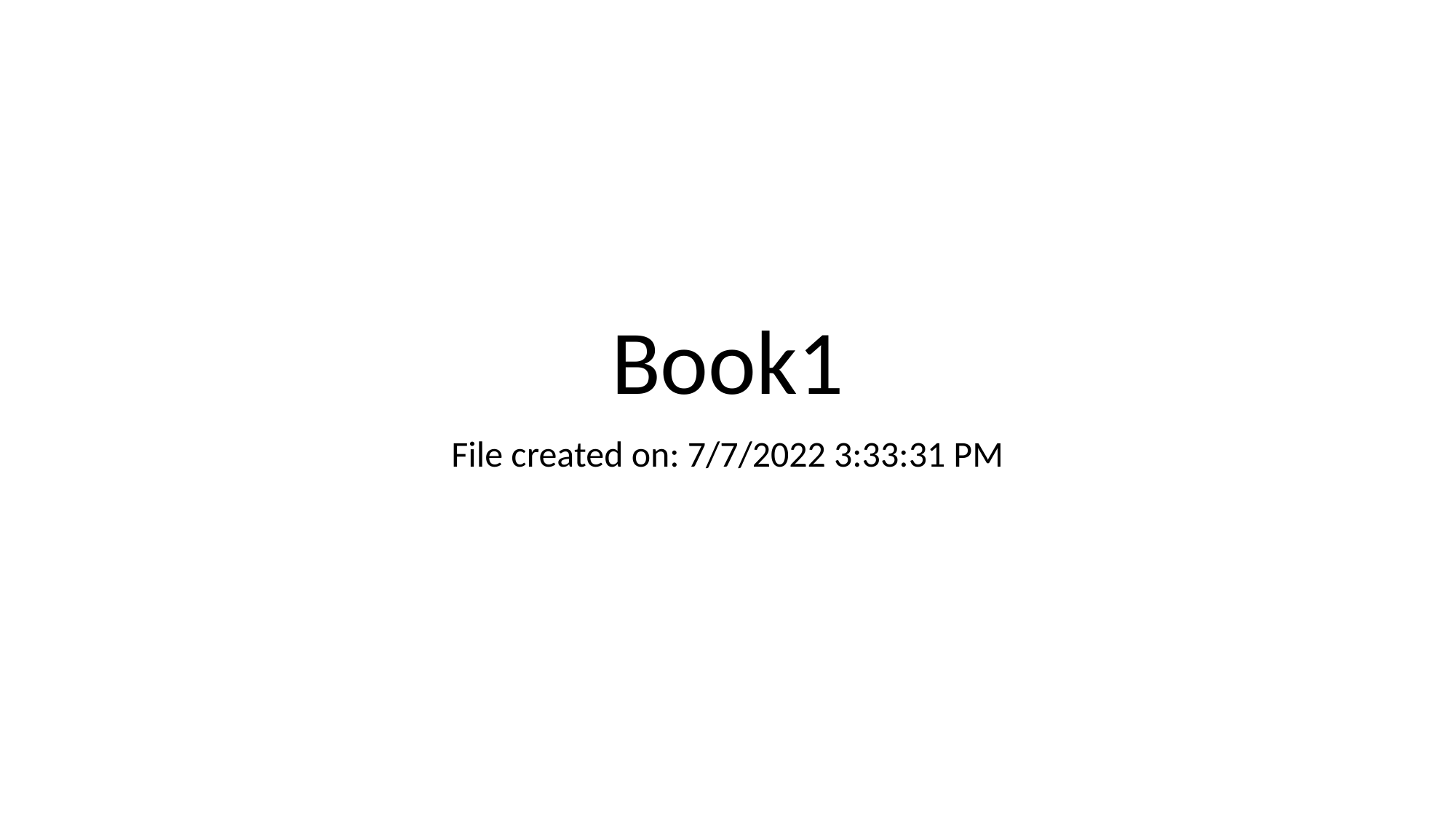

# Book1
File created on: 7/7/2022 3:33:31 PM